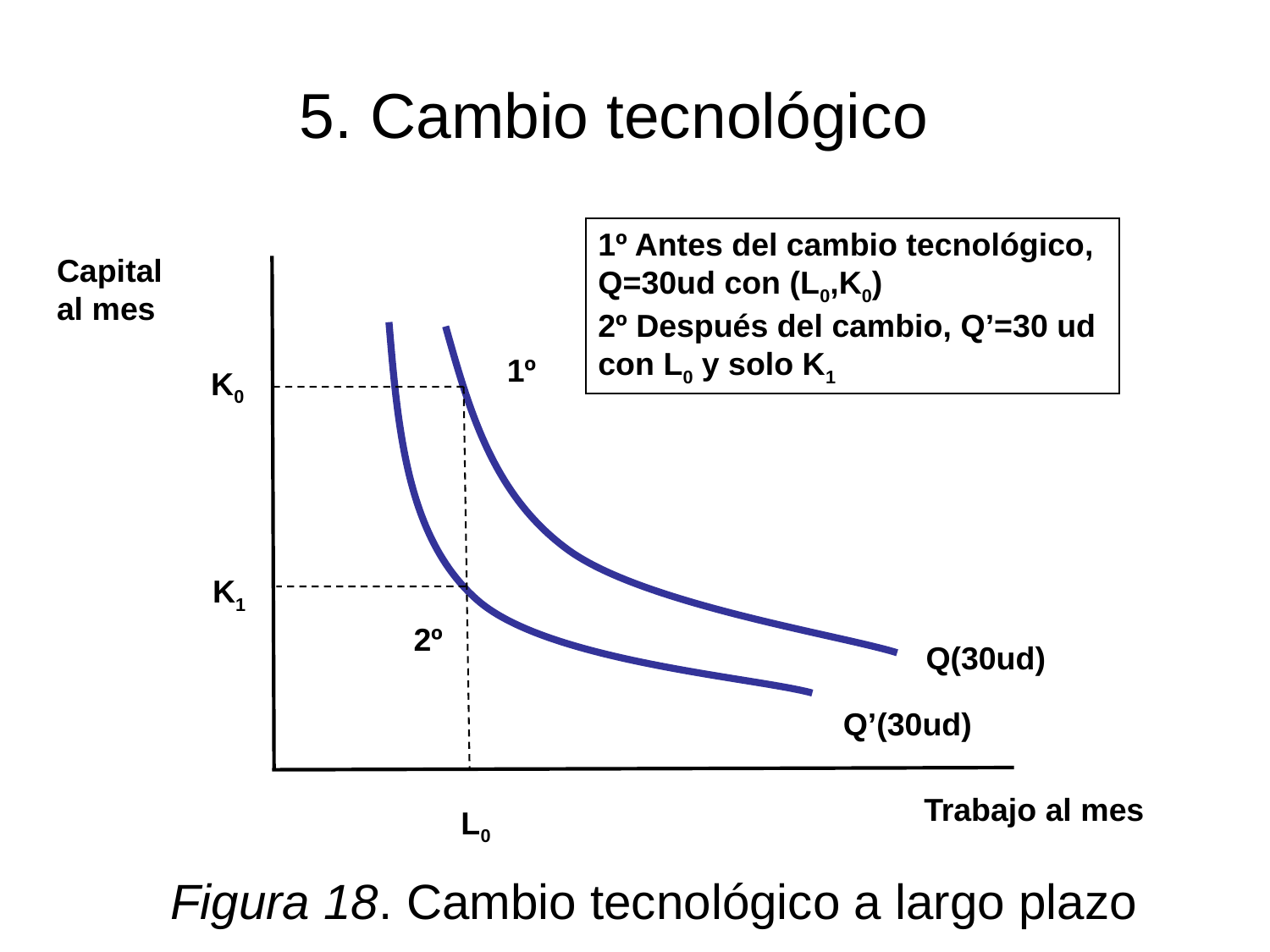

5. Cambio tecnológico
1º Antes del cambio tecnológico, Q=30ud con (L0,K0)
2º Después del cambio, Q’=30 ud con L0 y solo K1
Capital
al mes

1º
K0

K1

2º
Q(30ud)
Q’(30ud)

Trabajo al mes
L0
# Figura 18. Cambio tecnológico a largo plazo